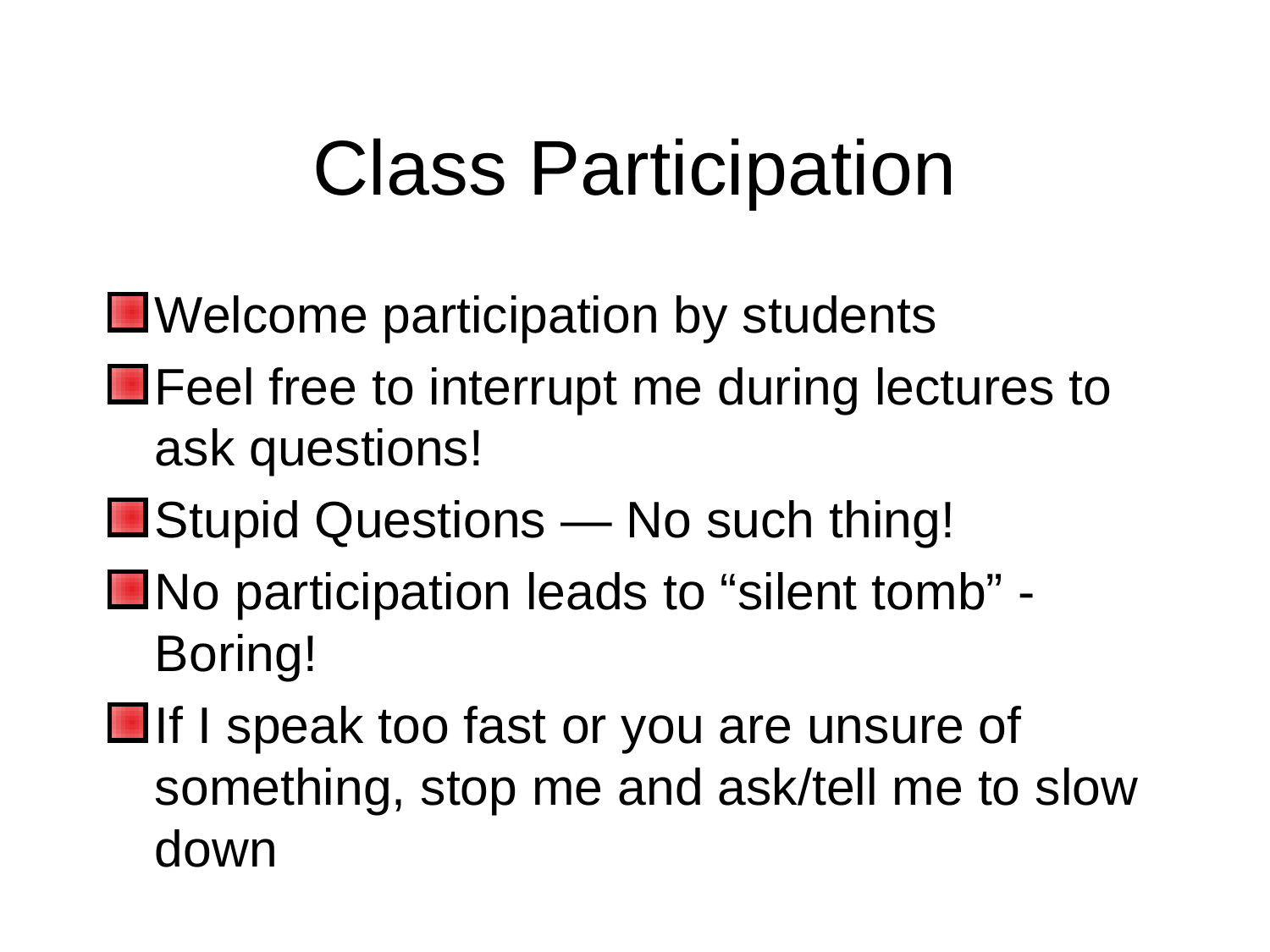

# Class Participation
Welcome participation by students
Feel free to interrupt me during lectures to ask questions!
Stupid Questions — No such thing!
No participation leads to “silent tomb” - Boring!
If I speak too fast or you are unsure of something, stop me and ask/tell me to slow down